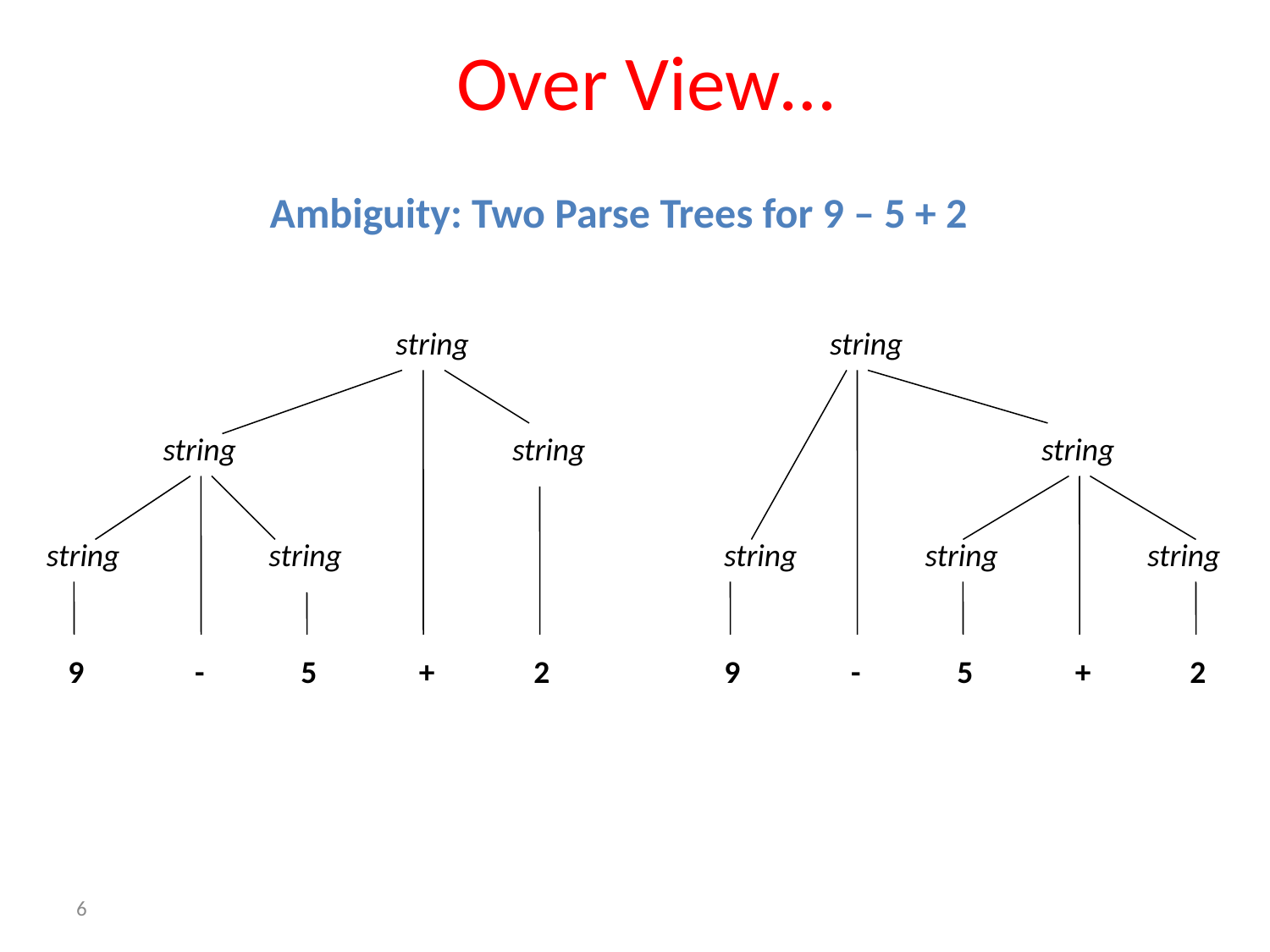

# Over View…
Ambiguity: Two Parse Trees for 9 – 5 + 2
string
string

string
string
string

string
string
string
string
string

9
-
5
+
2
9
-
5
+
2
6